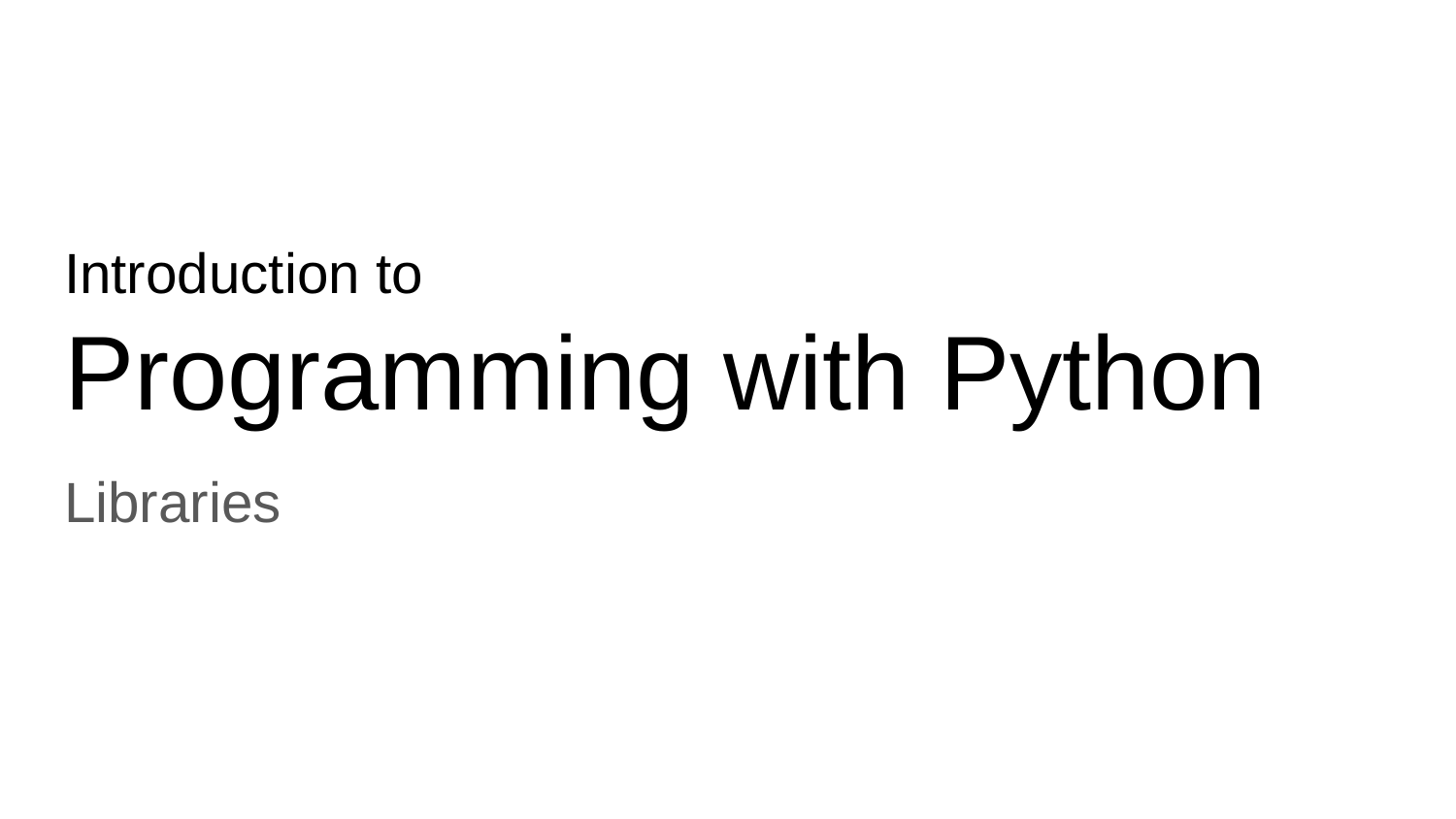

# Introduction to
Programming with Python
Libraries